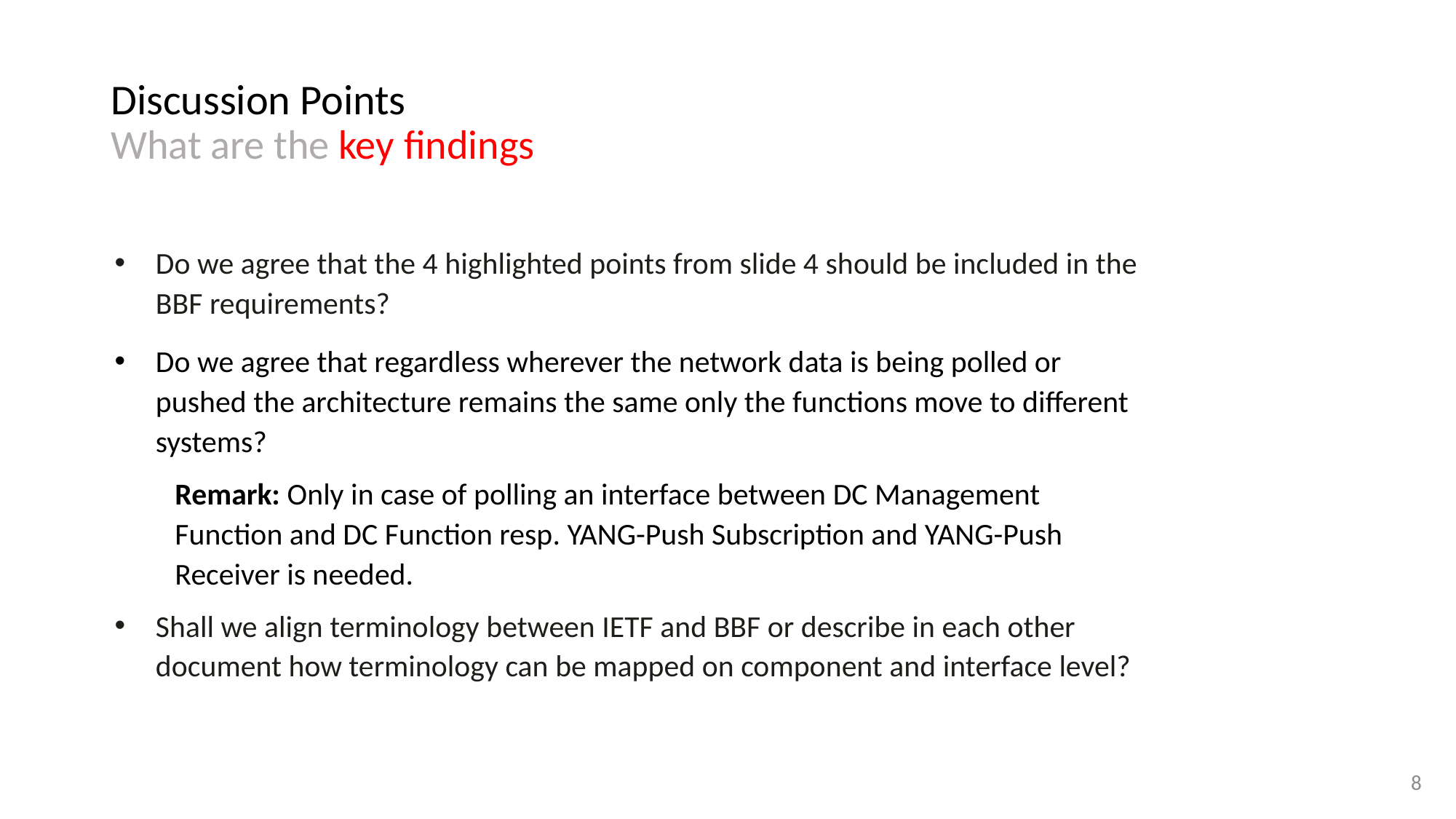

# Discussion Points What are the key findings
Do we agree that the 4 highlighted points from slide 4 should be included in the BBF requirements?
Do we agree that regardless wherever the network data is being polled or pushed the architecture remains the same only the functions move to different systems?
Remark: Only in case of polling an interface between DC Management Function and DC Function resp. YANG-Push Subscription and YANG-Push Receiver is needed.
Shall we align terminology between IETF and BBF or describe in each other document how terminology can be mapped on component and interface level?
8